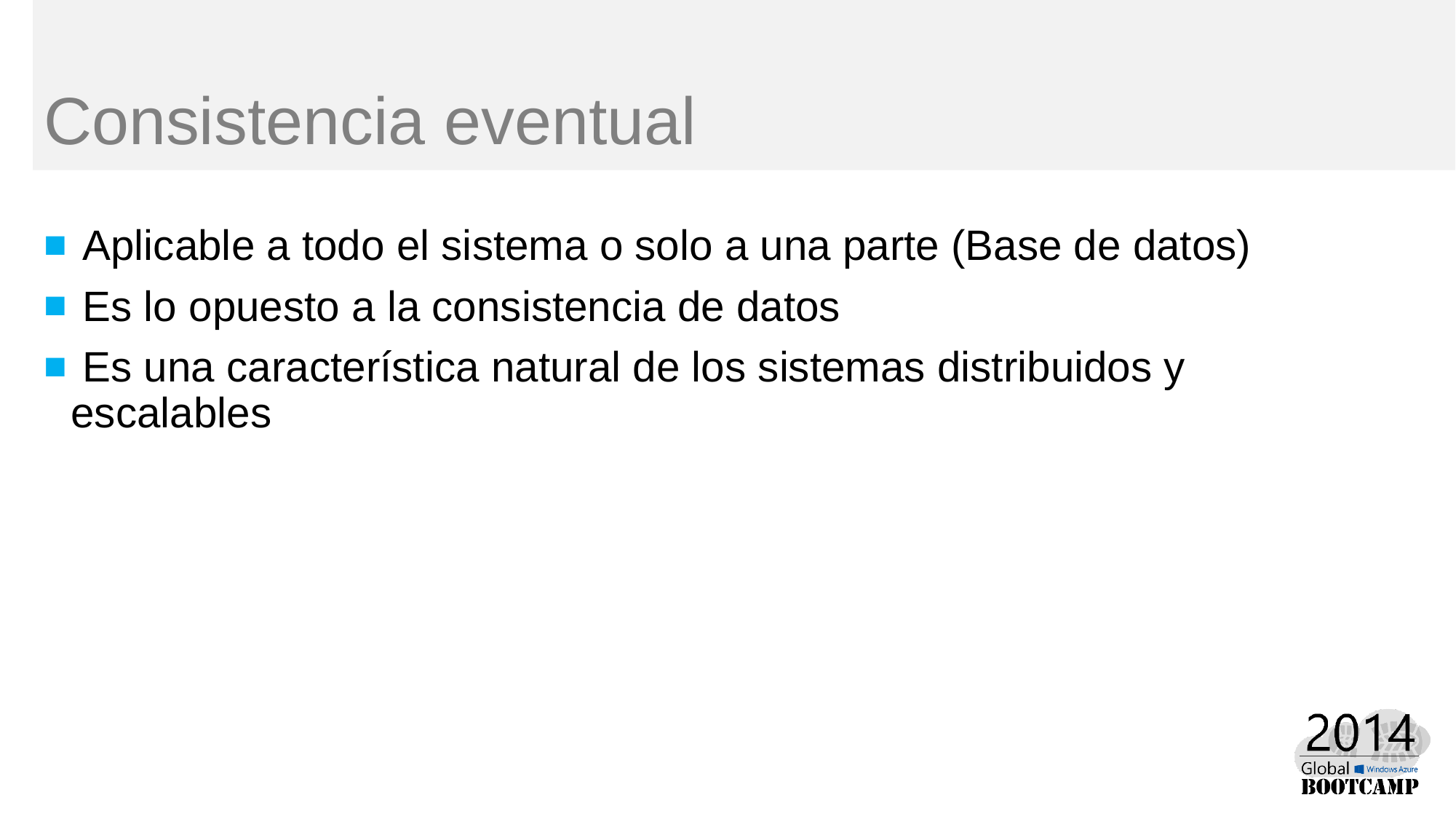

# Consistencia eventual
 Aplicable a todo el sistema o solo a una parte (Base de datos)
 Es lo opuesto a la consistencia de datos
 Es una característica natural de los sistemas distribuidos y escalables